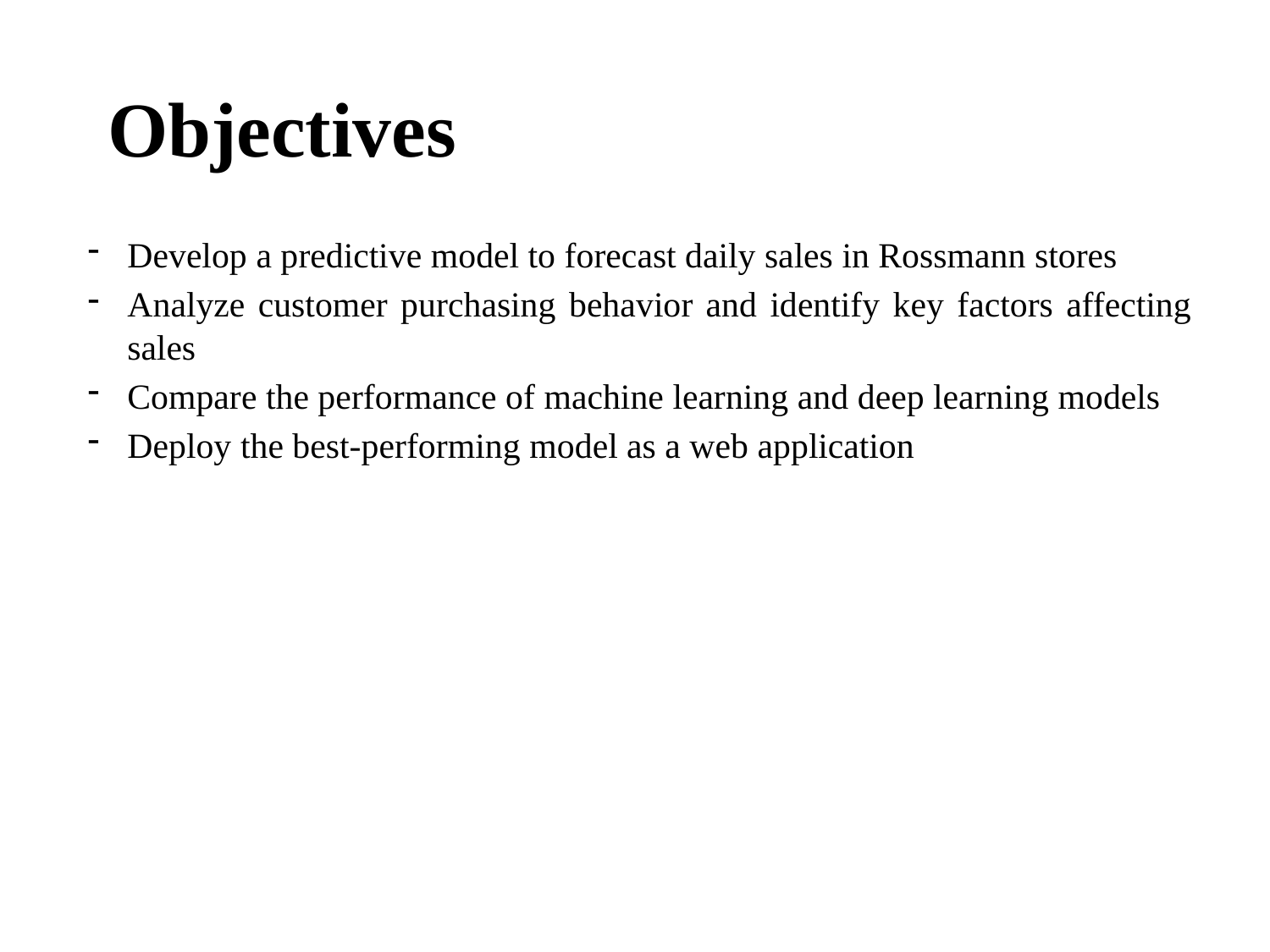

# Objectives
Develop a predictive model to forecast daily sales in Rossmann stores
Analyze customer purchasing behavior and identify key factors affecting sales
Compare the performance of machine learning and deep learning models
Deploy the best-performing model as a web application